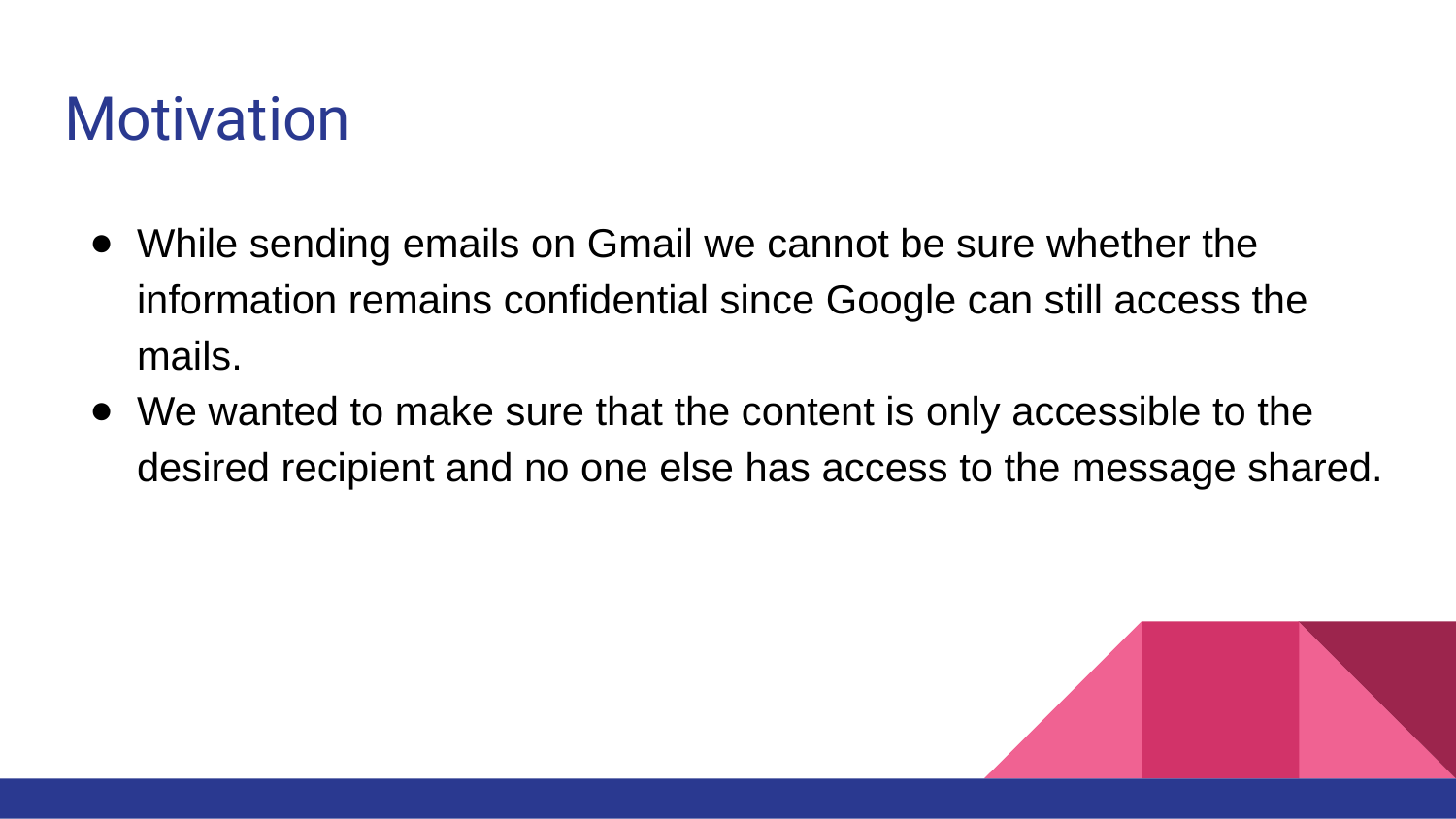

# Motivation
While sending emails on Gmail we cannot be sure whether the information remains confidential since Google can still access the mails.
We wanted to make sure that the content is only accessible to the desired recipient and no one else has access to the message shared.